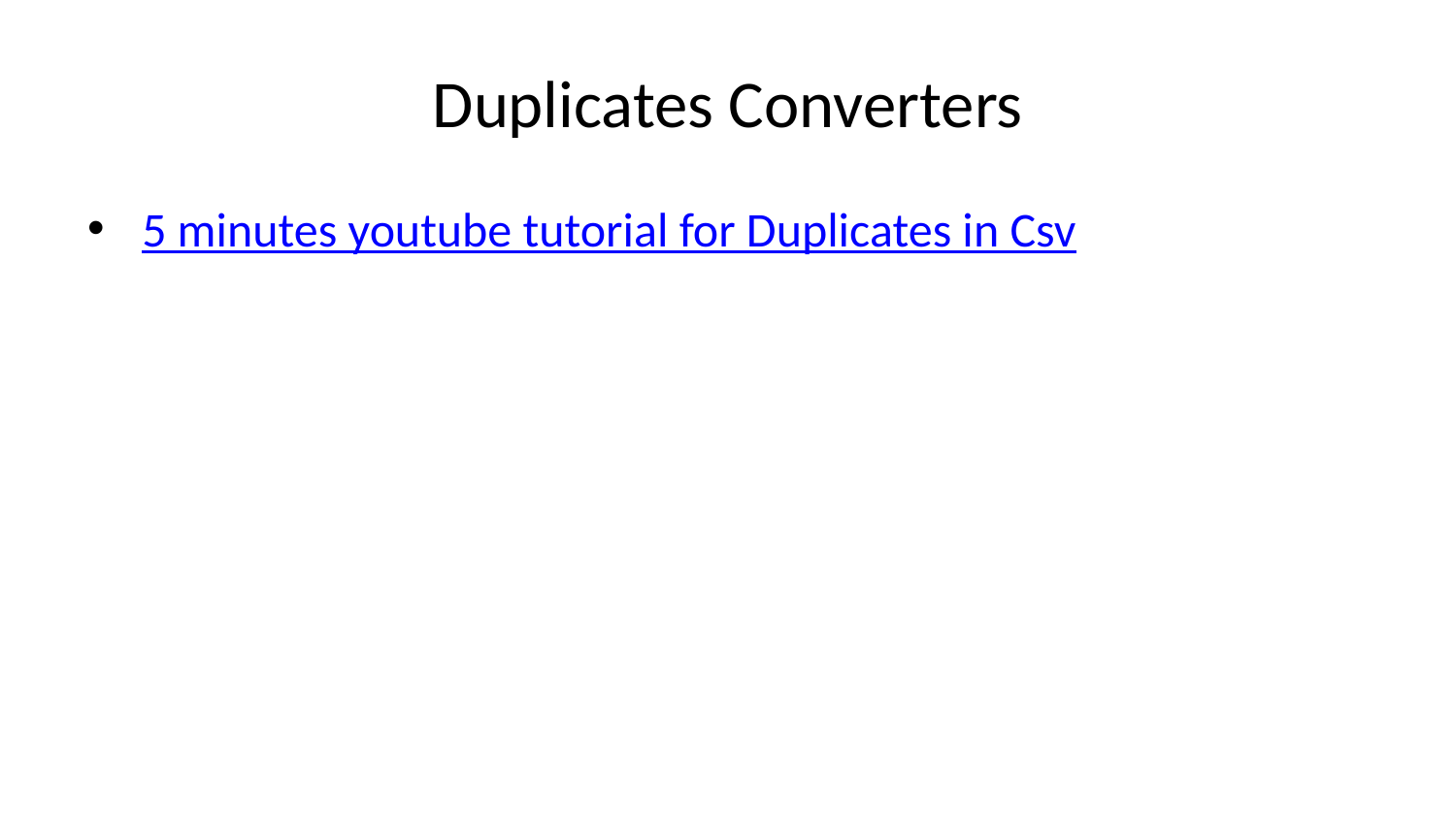

# Duplicates Converters
5 minutes youtube tutorial for Duplicates in Csv